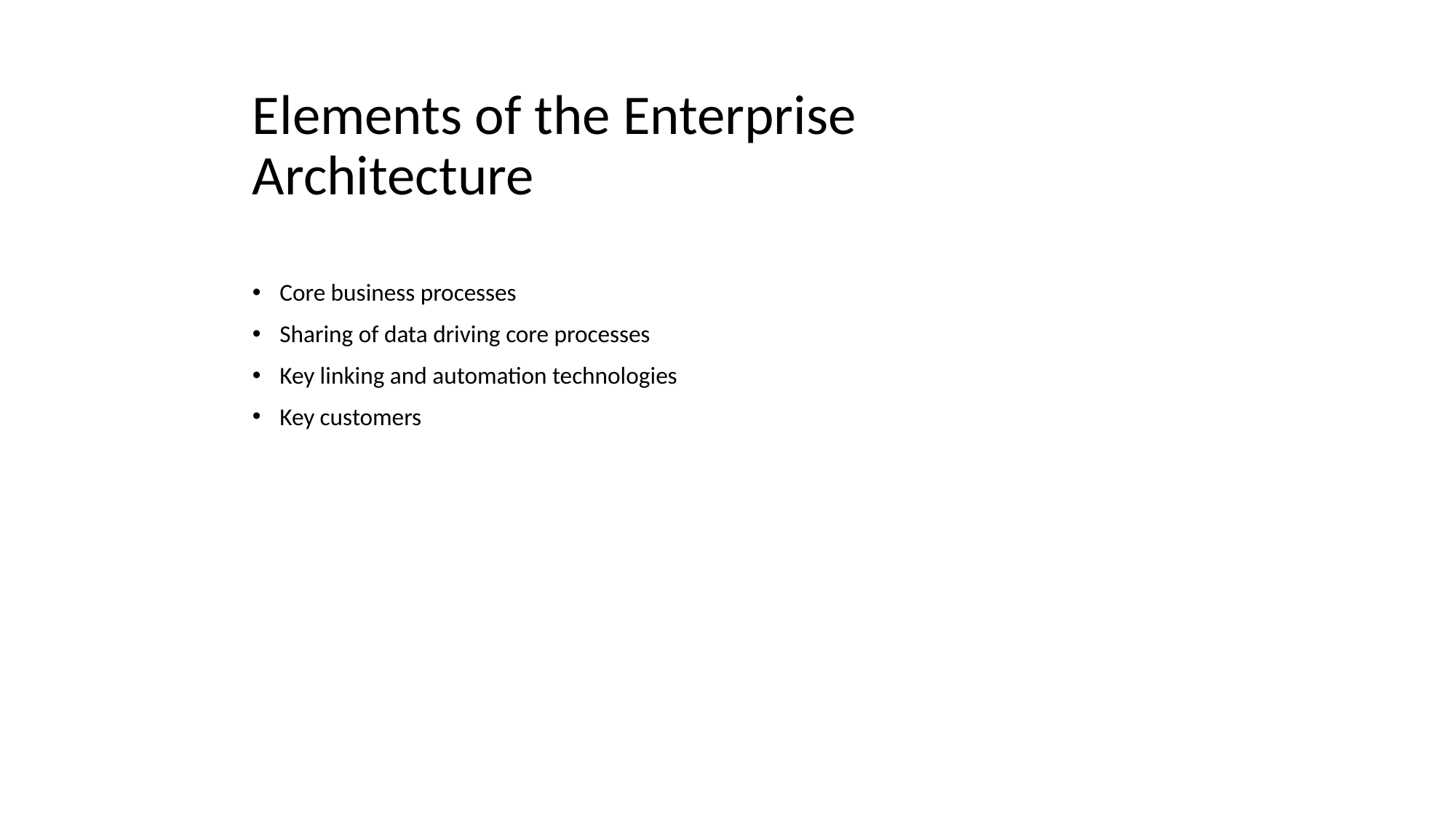

# Elements of the Enterprise Architecture
Core business processes
Sharing of data driving core processes
Key linking and automation technologies
Key customers